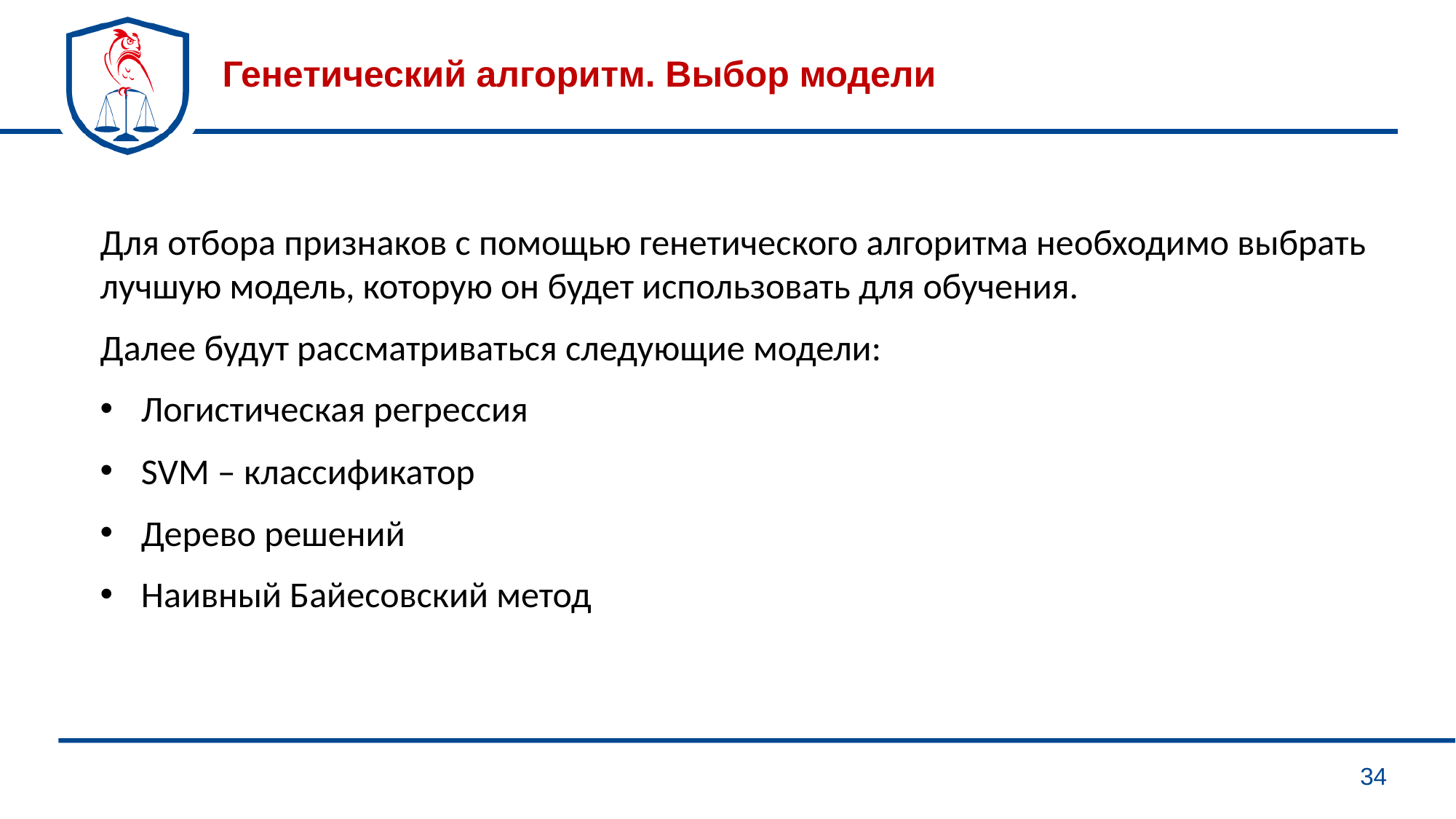

# Генетический алгоритм. Выбор модели
Для отбора признаков с помощью генетического алгоритма необходимо выбрать лучшую модель, которую он будет использовать для обучения.
Далее будут рассматриваться следующие модели:
Логистическая регрессия
SVM – классификатор
Дерево решений
Наивный Байесовский метод
34